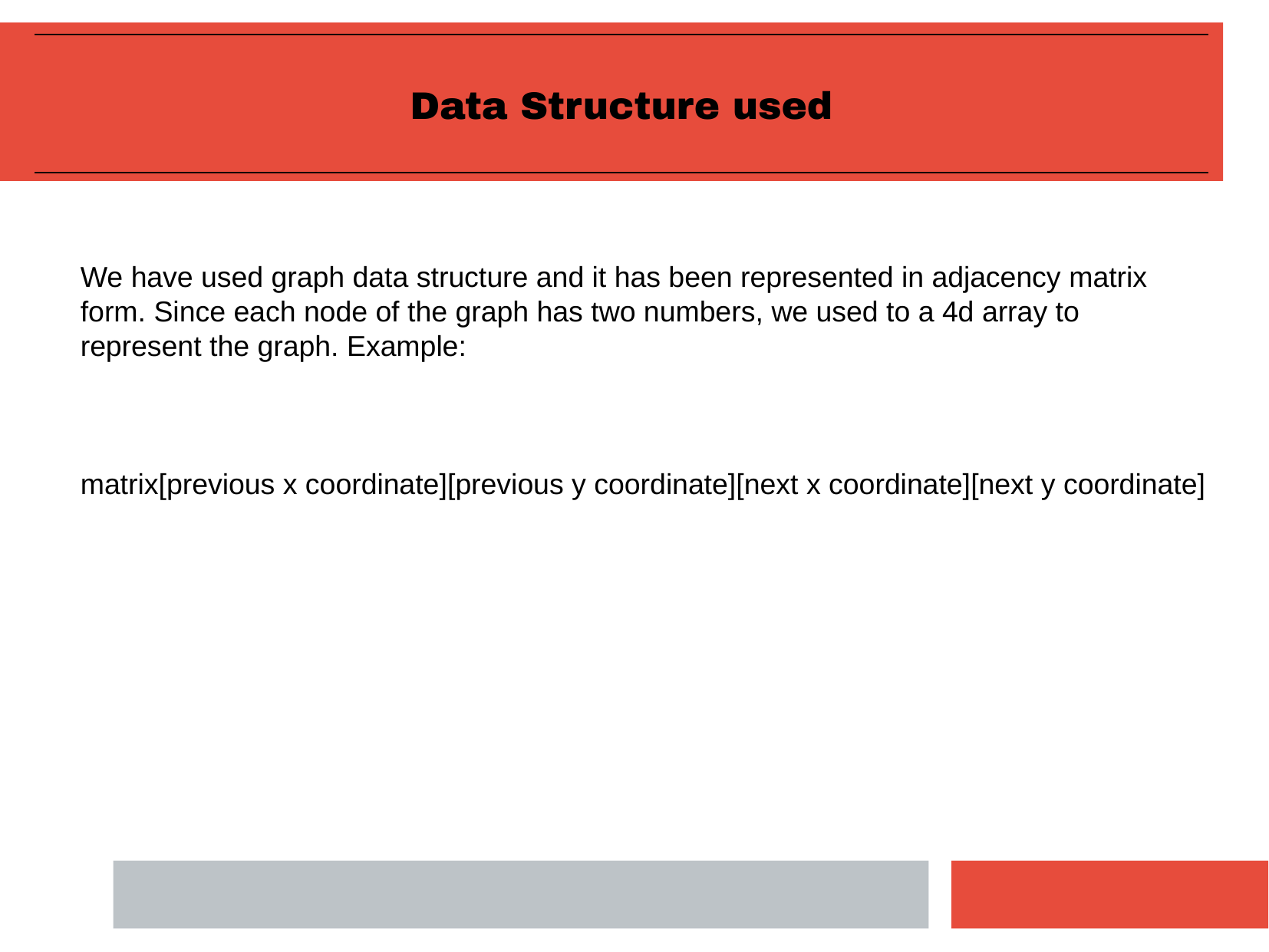

Data Structure used
We have used graph data structure and it has been represented in adjacency matrix form. Since each node of the graph has two numbers, we used to a 4d array to represent the graph. Example:
matrix[previous x coordinate][previous y coordinate][next x coordinate][next y coordinate]